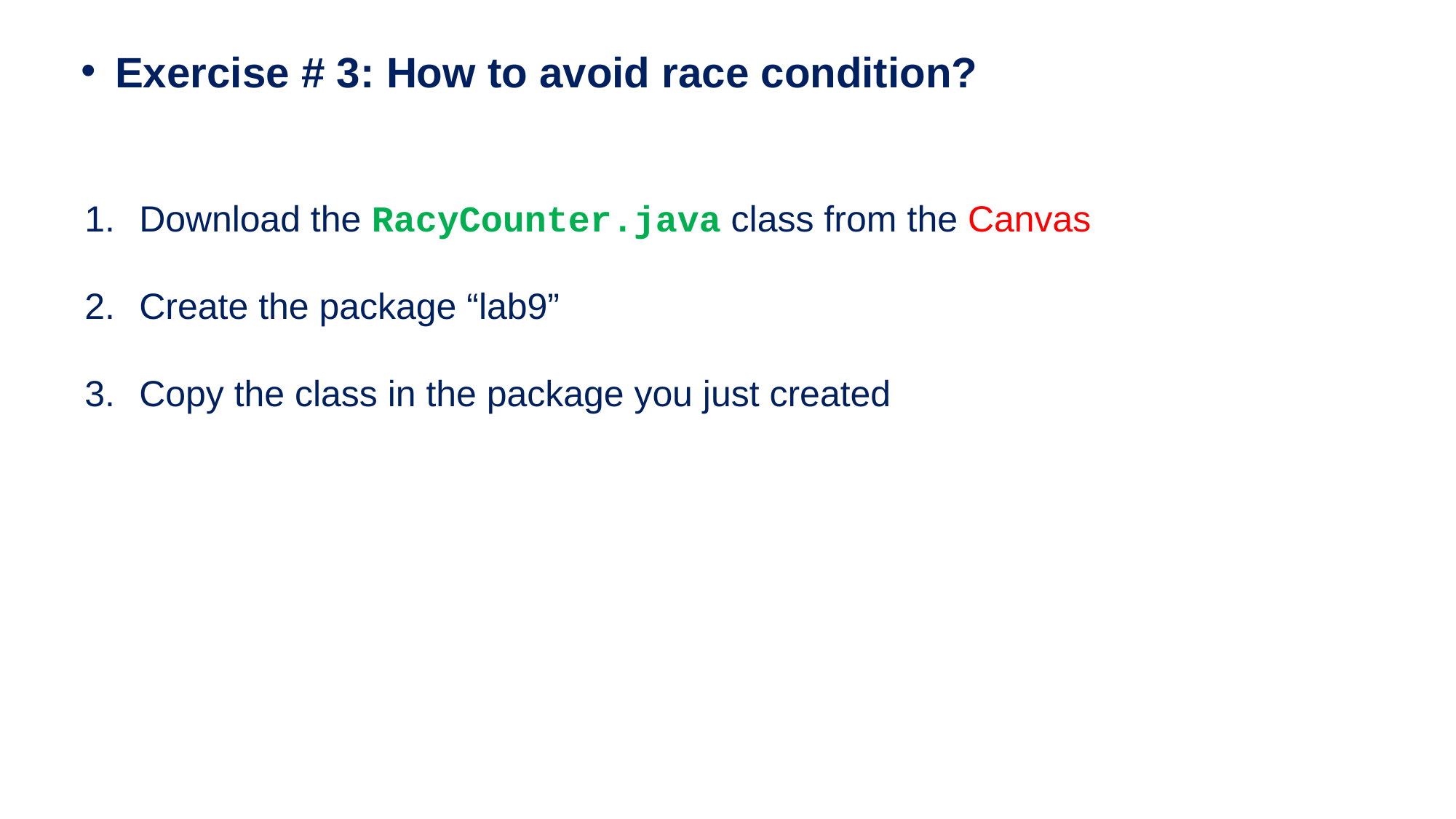

Exercise # 3: How to avoid race condition?
Download the RacyCounter.java class from the Canvas

Create the package “lab9”

Copy the class in the package you just created